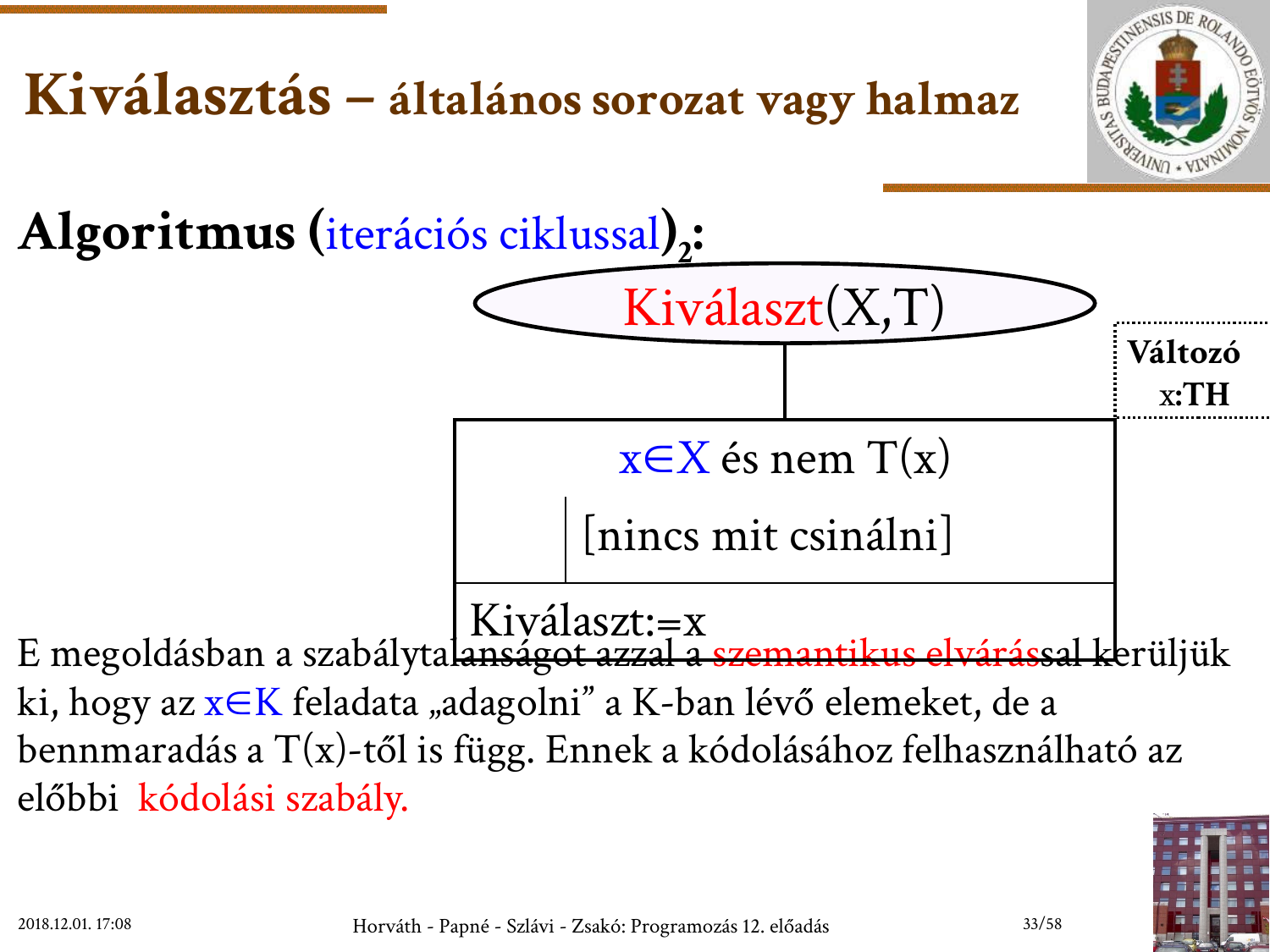

# Kiválasztás – általános sorozat vagy halmaz
Algoritmus (iterációs ciklussal)2:

E megoldásban a szabálytalanságot azzal a szemantikus elvárással kerüljük ki, hogy az x∈K feladata „adagolni” a K-ban lévő elemeket, de a bennmaradás a T(x)-től is függ. Ennek a kódolásához felhasználható az előbbi  kódolási szabály.
Kiválaszt(X,T)
 Változó
     x:TH
|  |  |  |
| --- | --- | --- |
| x∈X és nem T(x) |  |  |
|  | [nincs mit csinálni] |  |
| Kiválaszt:=x |  |  |
2018.12.01. 17:08
Horváth - Papné - Szlávi - Zsakó: Programozás 12. előadás
33/58